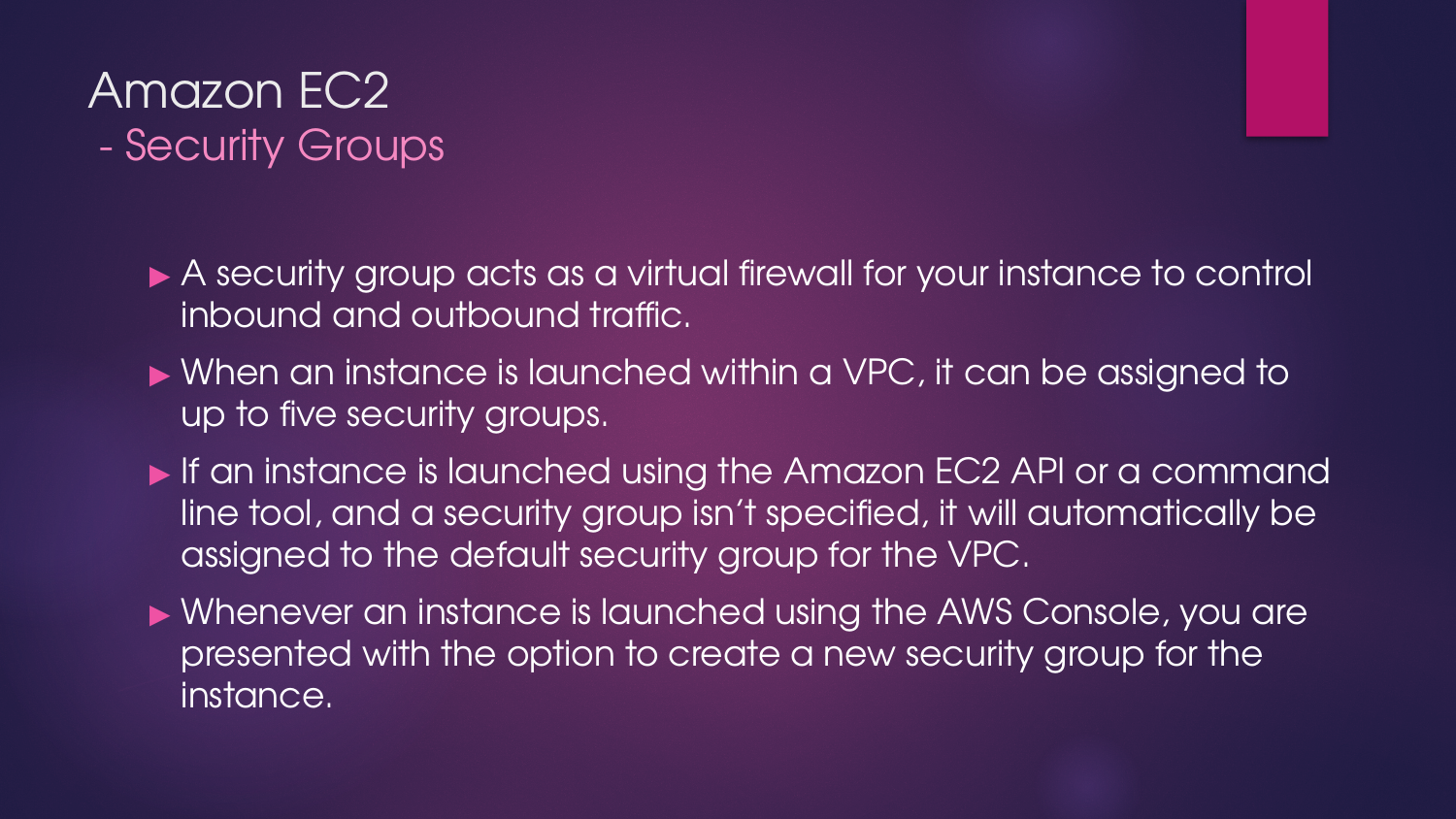

# Amazon EC2 - Security Groups
A security group acts as a virtual firewall for your instance to control inbound and outbound traffic.
When an instance is launched within a VPC, it can be assigned to up to five security groups.
If an instance is launched using the Amazon EC2 API or a command line tool, and a security group isn’t specified, it will automatically be assigned to the default security group for the VPC.
Whenever an instance is launched using the AWS Console, you are presented with the option to create a new security group for the instance.